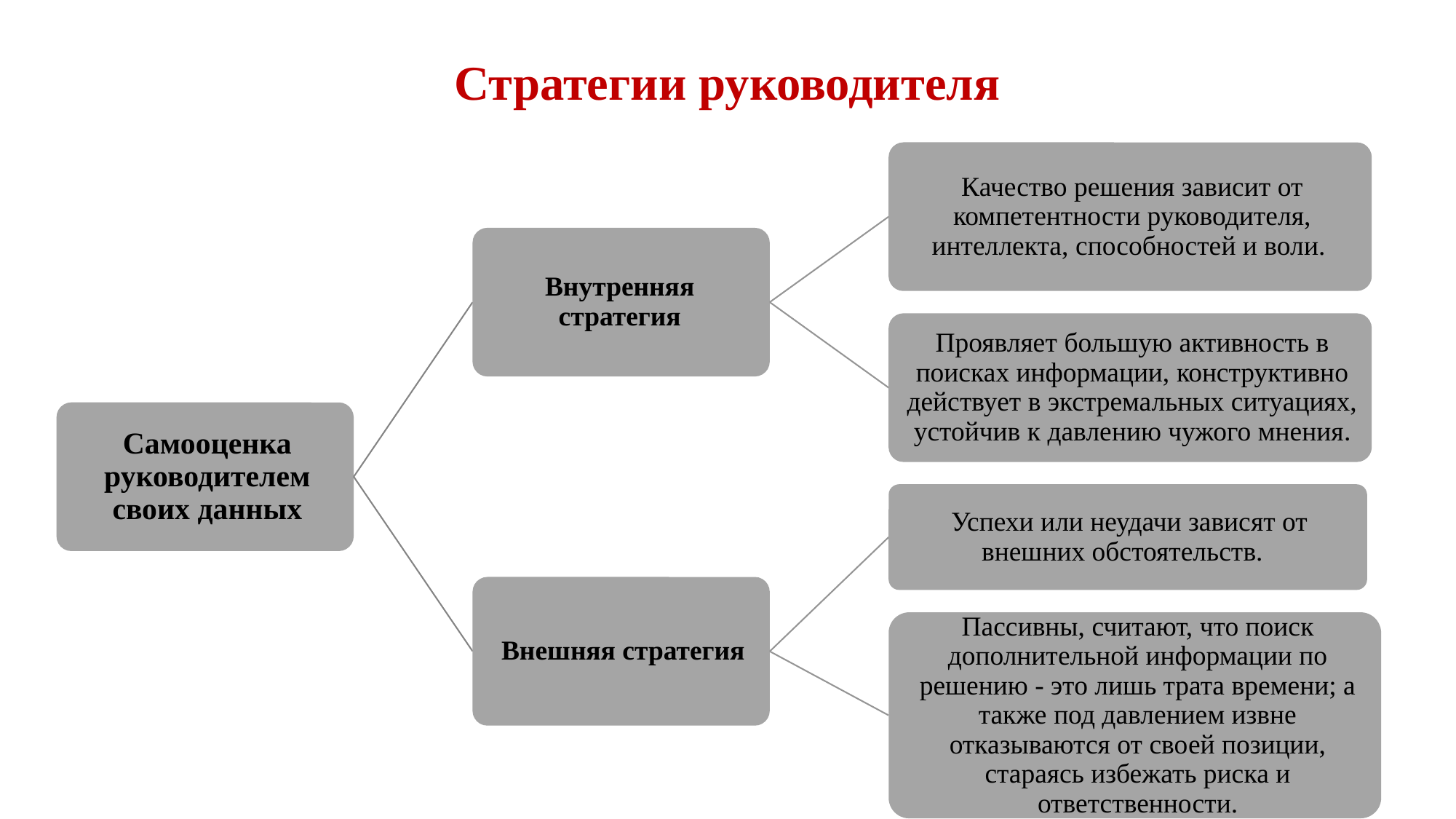

# Стратегии руководителя
Самооценка руководителем своих данных

Внутренняя  стратегия

Качество решения зависит от компетентности руководителя, интеллекта, способностей и воли.

Проявляет большую активность в поисках информации, конструктивно действует в экстремальных ситуациях, устойчив к давлению чужого мнения.

Внешняя стратегия

Успехи или неудачи зависят от внешних обстоятельств.

Пассивны, считают, что поиск дополнительной информации по решению - это лишь трата времени; а также под давлением извне отказываются от своей позиции, стараясь избежать риска и ответственности.